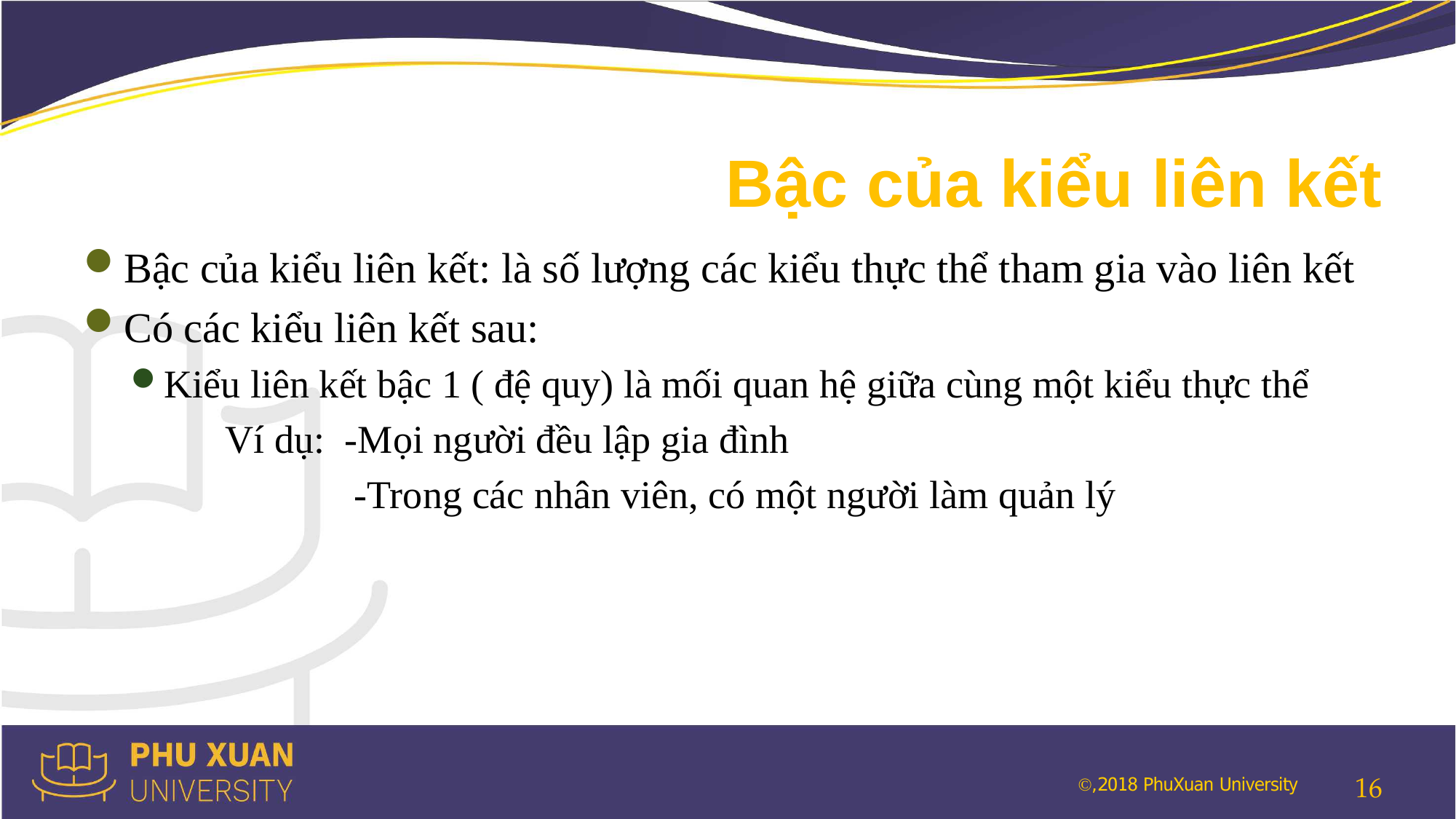

# Bậc của kiểu liên kết
Bậc của kiểu liên kết: là số lượng các kiểu thực thể tham gia vào liên kết
Có các kiểu liên kết sau:
Kiểu liên kết bậc 1 ( đệ quy) là mối quan hệ giữa cùng một kiểu thực thể
		Ví dụ:  -Mọi người đều lập gia đình
			  -Trong các nhân viên, có một người làm quản lý
16